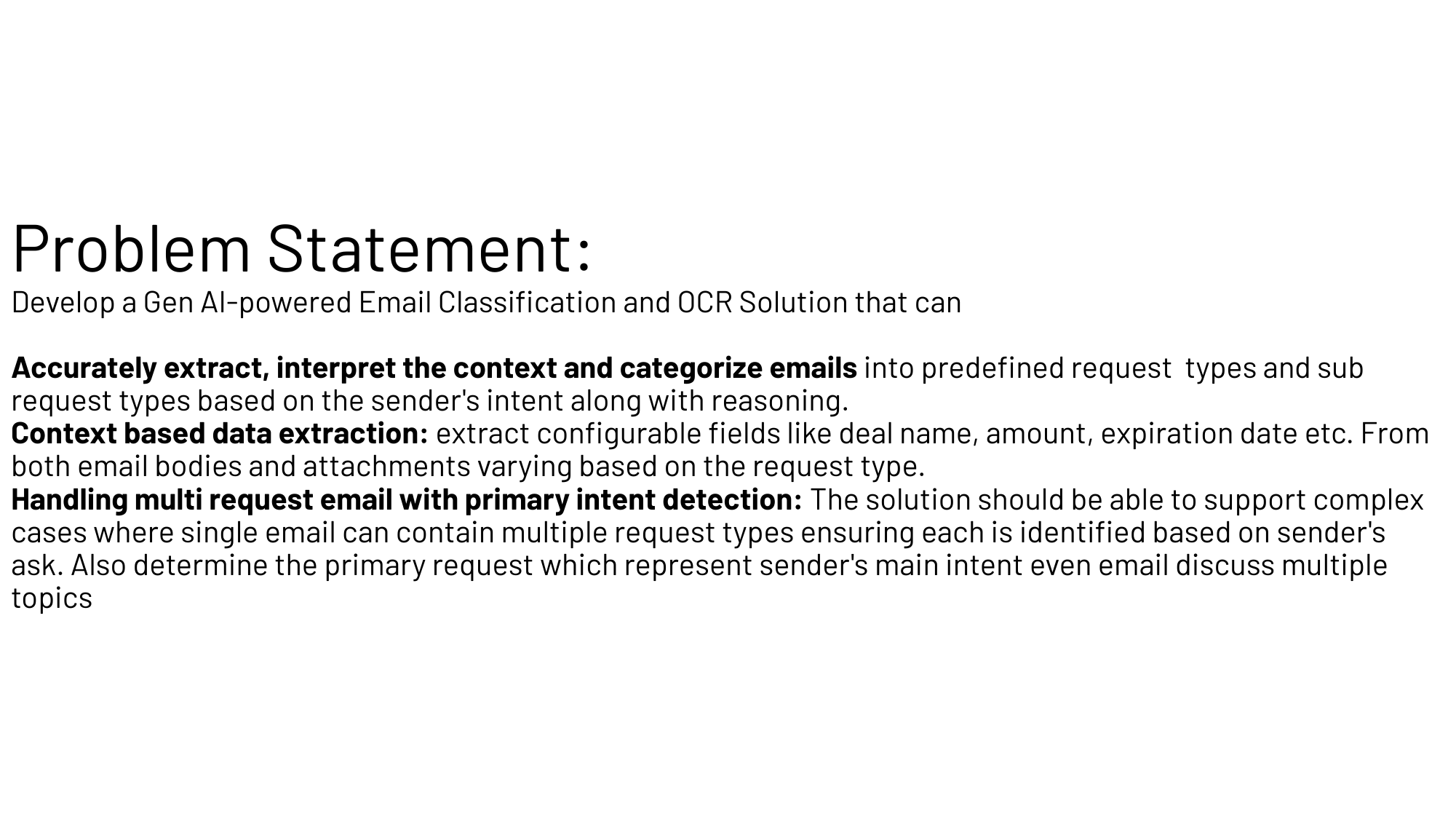

Problem Statement:
Develop a Gen AI-powered Email Classification and OCR Solution that can
Accurately extract, interpret the context and categorize emails into predefined request  types and sub request types based on the sender's intent along with reasoning.
Context based data extraction: extract configurable fields like deal name, amount, expiration date etc. From both email bodies and attachments varying based on the request type.
Handling multi request email with primary intent detection: The solution should be able to support complex cases where single email can contain multiple request types ensuring each is identified based on sender's ask. Also determine the primary request which represent sender's main intent even email discuss multiple topics